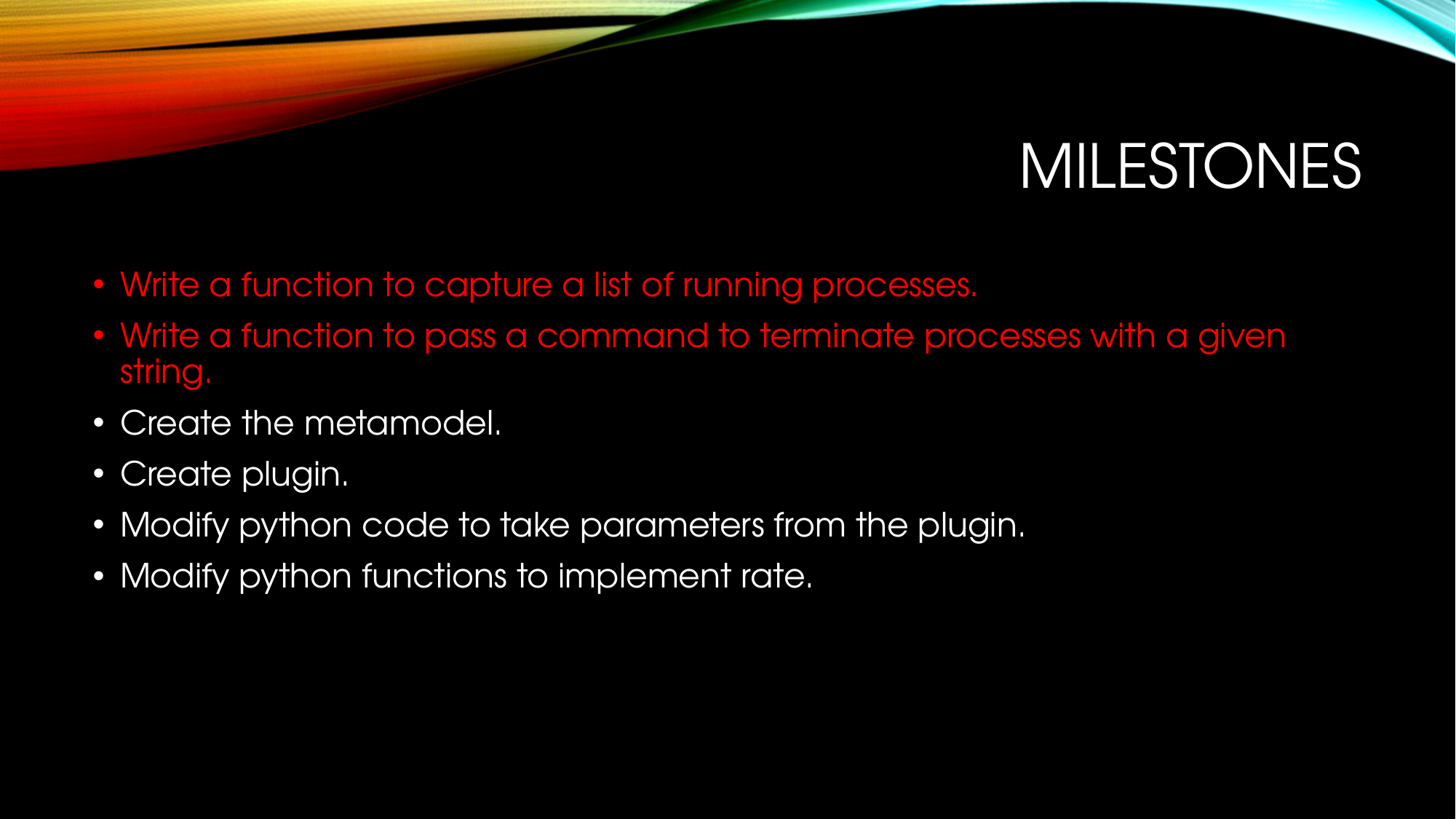

# Milestones
Write a function to capture a list of running processes.
Write a function to pass a command to terminate processes with a given string.
Create the metamodel.
Create plugin.
Modify python code to take parameters from the plugin.
Modify python functions to implement rate.